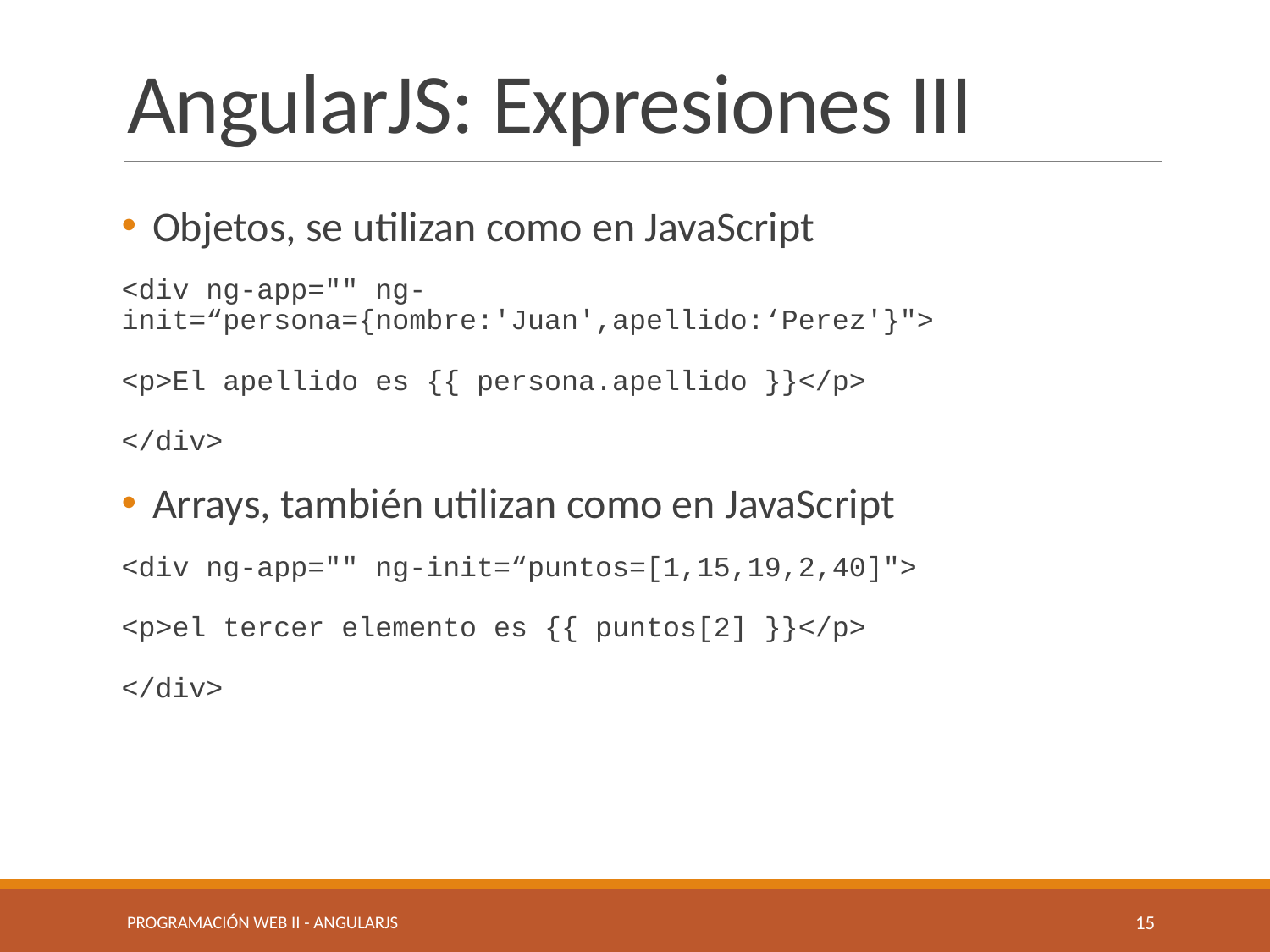

# AngularJS: Expresiones III
Objetos, se utilizan como en JavaScript
<div ng-app="" ng-init=“persona={nombre:'Juan',apellido:‘Perez'}">
<p>El apellido es {{ persona.apellido }}</p>
</div>
Arrays, también utilizan como en JavaScript
<div ng-app="" ng-init=“puntos=[1,15,19,2,40]">
<p>el tercer elemento es {{ puntos[2] }}</p>
</div>
Programación Web II - angularjs
15